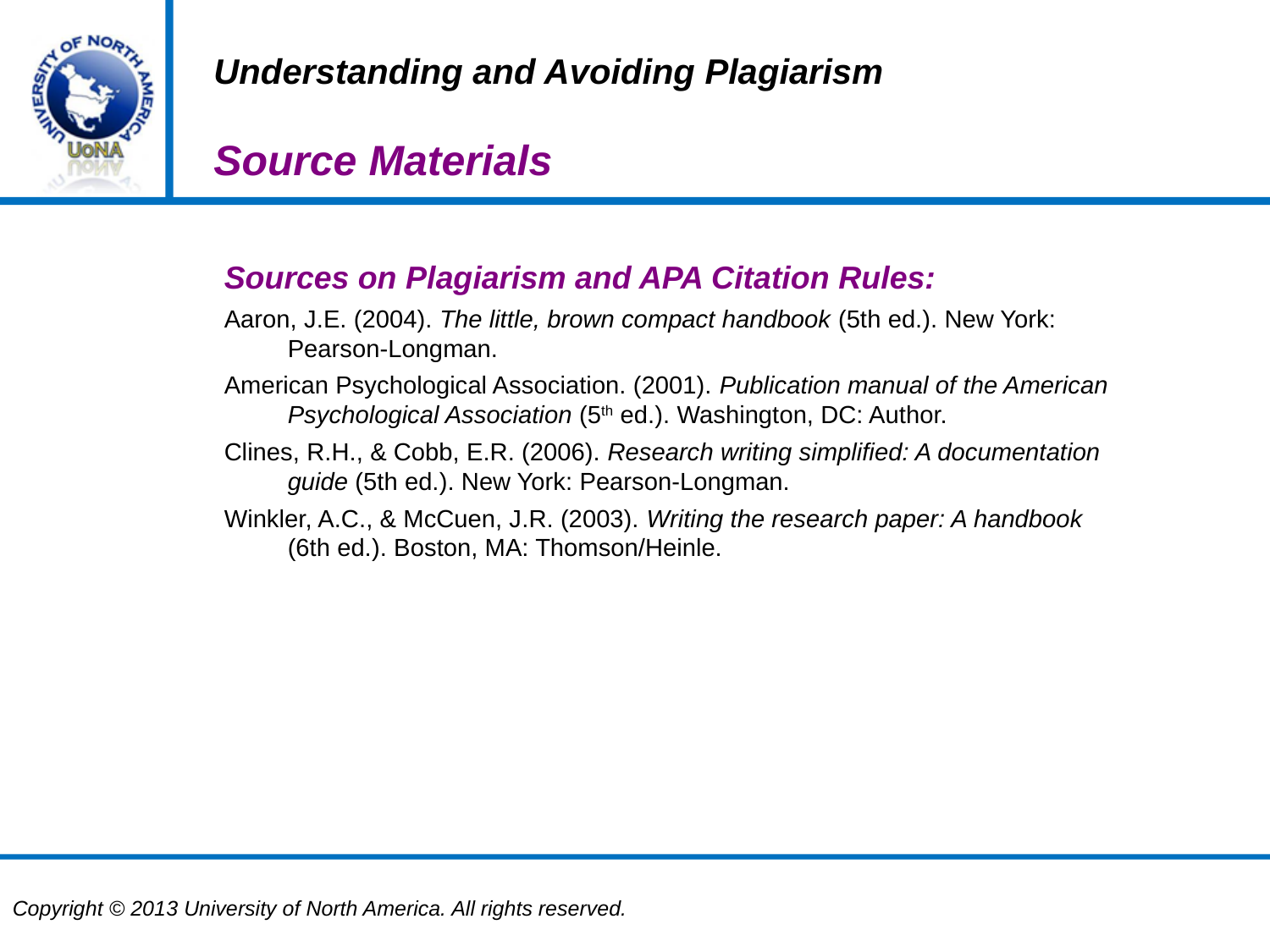

Understanding and Avoiding Plagiarism
Source Materials
Sources on Plagiarism and APA Citation Rules:
Aaron, J.E. (2004). The little, brown compact handbook (5th ed.). New York: Pearson-Longman.
American Psychological Association. (2001). Publication manual of the American Psychological Association (5th ed.). Washington, DC: Author.
Clines, R.H., & Cobb, E.R. (2006). Research writing simplified: A documentation guide (5th ed.). New York: Pearson-Longman.
Winkler, A.C., & McCuen, J.R. (2003). Writing the research paper: A handbook (6th ed.). Boston, MA: Thomson/Heinle.